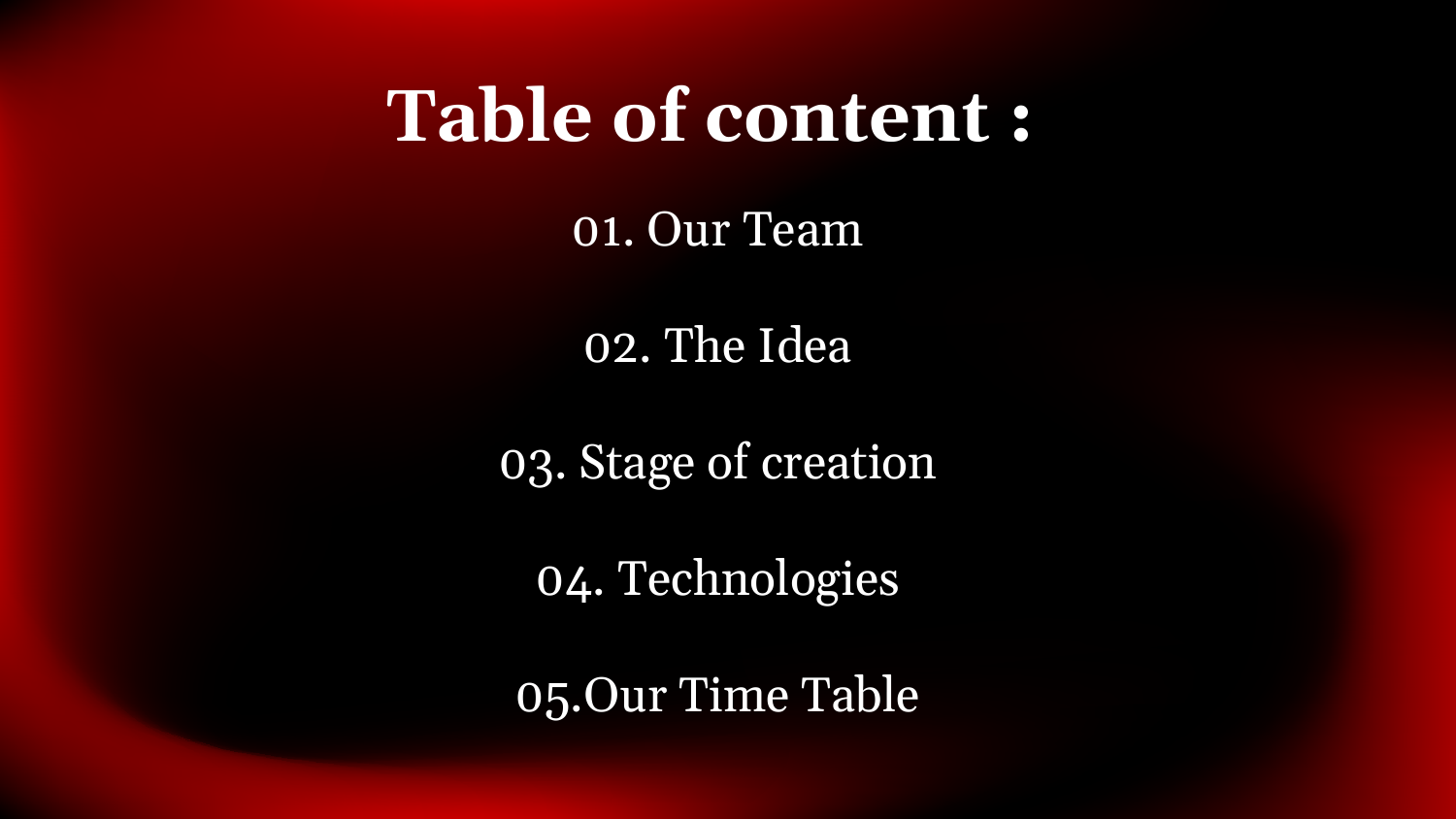

Table of content :
01. Our Team

02. The Idea

03. Stage of creation

04. Technologies

05.Our Time Table